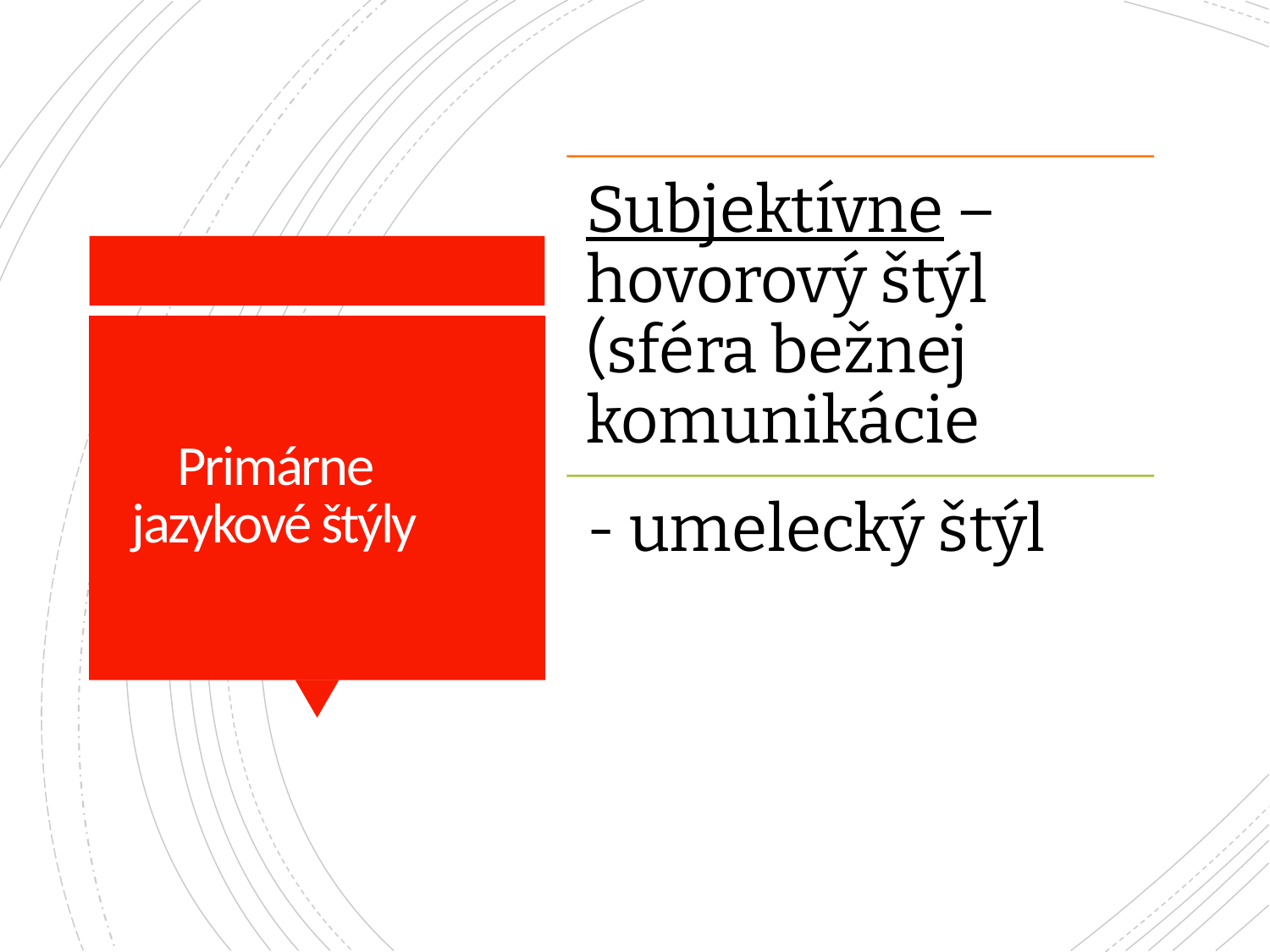

Subjektívne – hovorový štýl (sféra bežnej komunikácie
- umelecký štýl
# Primárne jazykové štýly